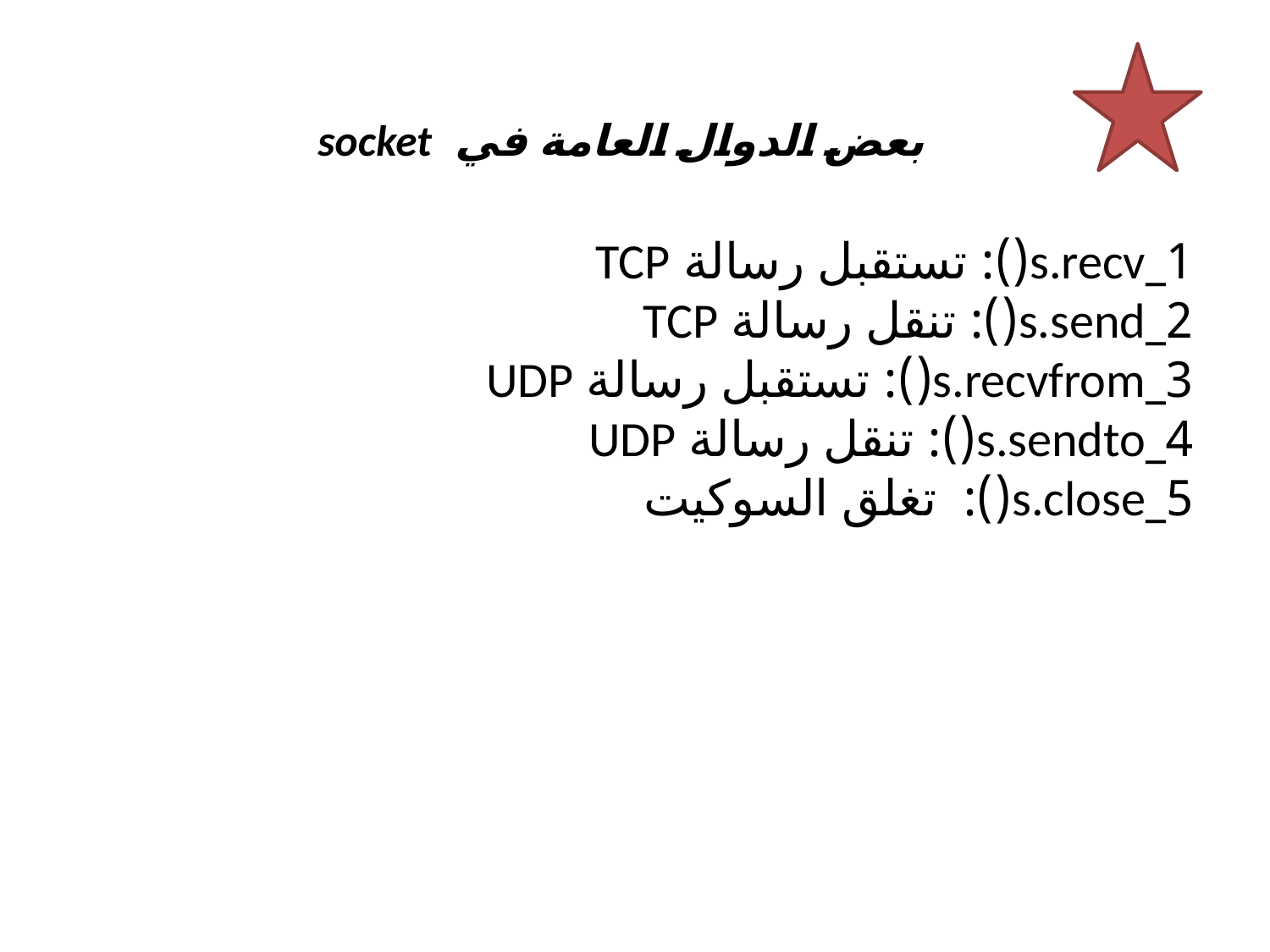

# بعض الدوال العامة في  socket
1_s.recv(): تستقبل رسالة TCP
2_s.send(): تنقل رسالة TCP
3_s.recvfrom(): تستقبل رسالة UDP
4_s.sendto(): تنقل رسالة UDP
5_s.close():  تغلق السوكيت